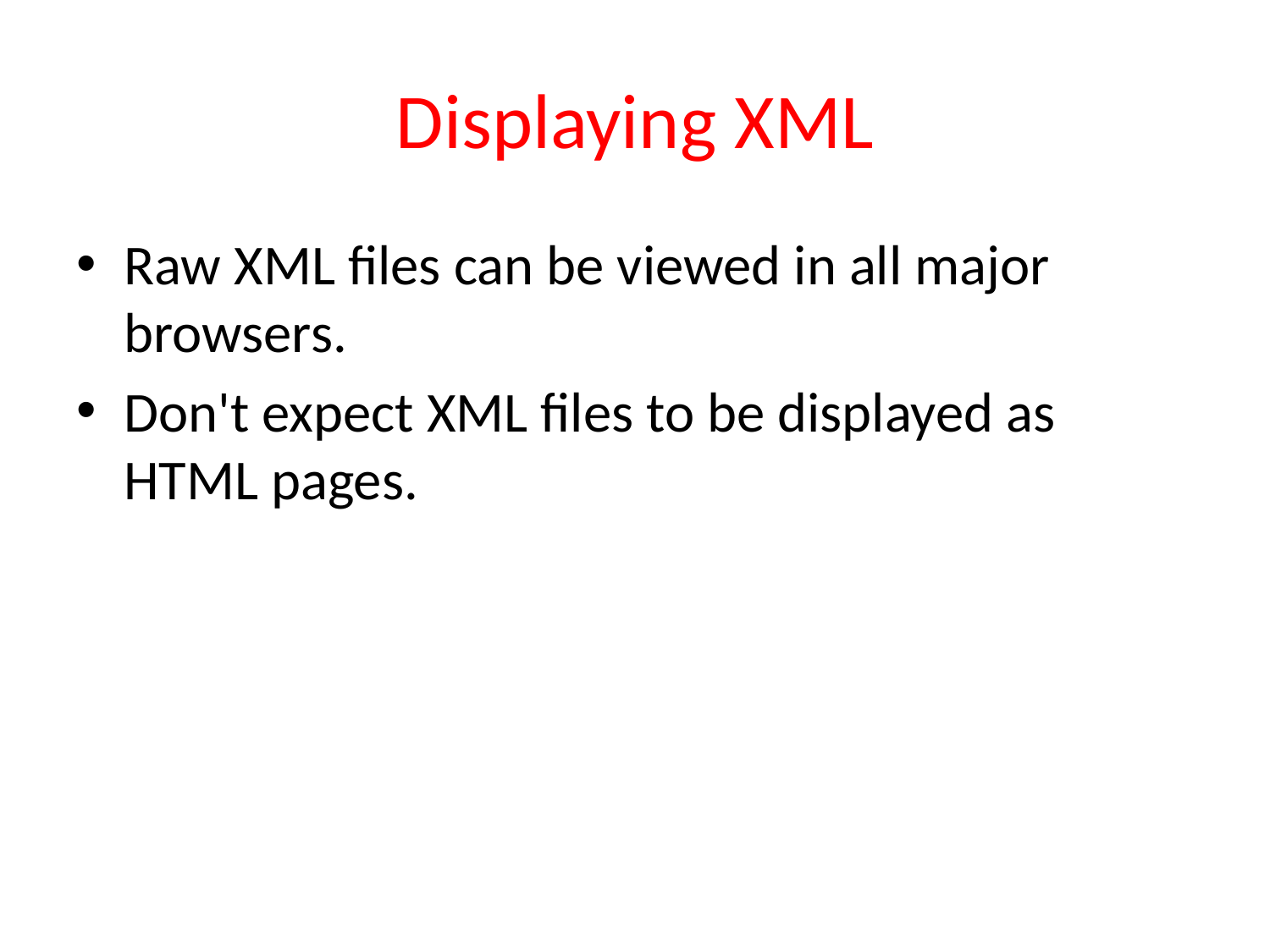

# Displaying XML
Raw XML files can be viewed in all major browsers.
Don't expect XML files to be displayed as HTML pages.